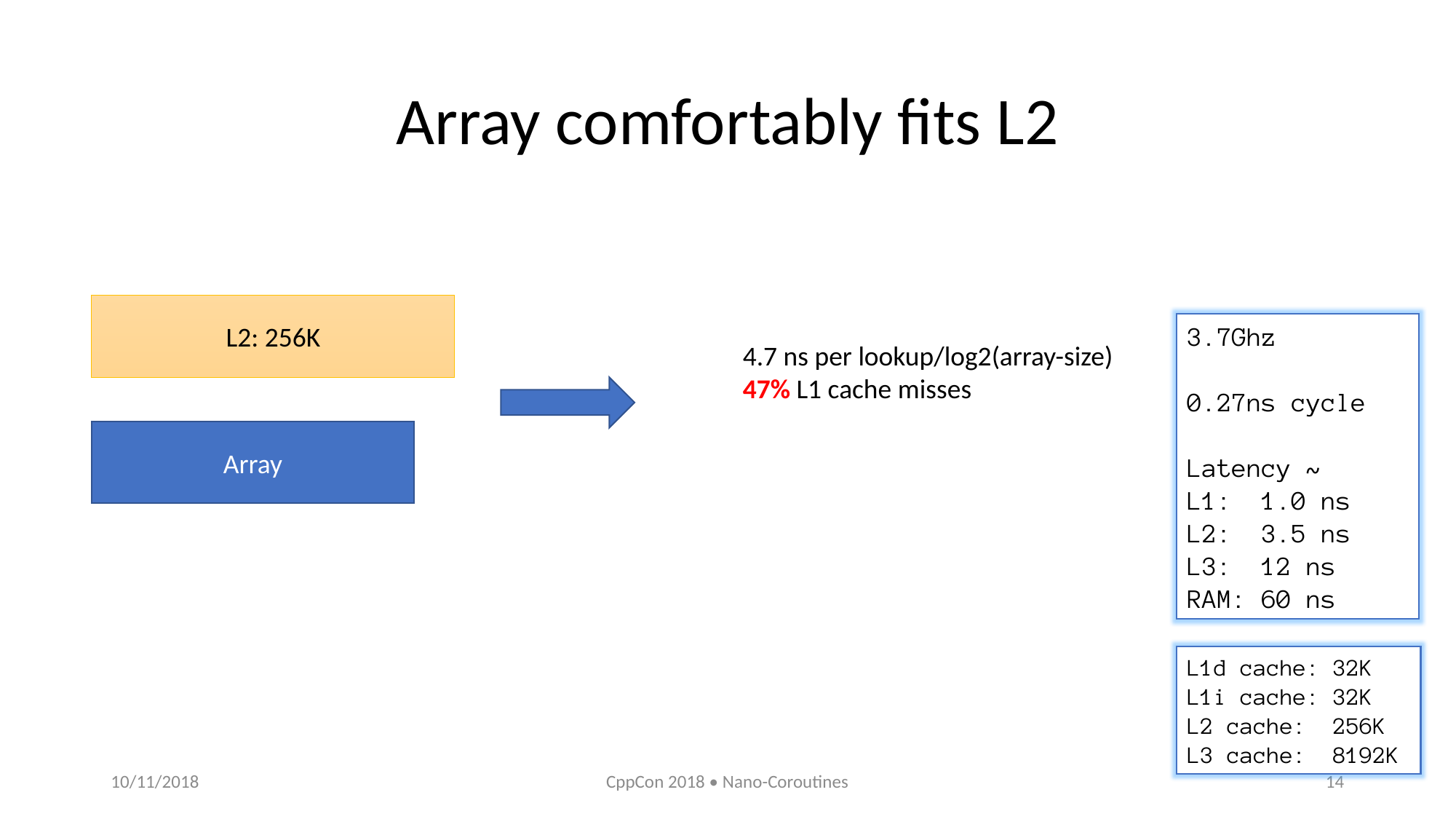

# Array comfortably fits L2
L2: 256K
3.7Ghz

0.27ns cycle

Latency ~
L1:  1.0 ns
L2:  3.5 ns
L3:  12 ns
RAM: 60 ns
4.7 ns per lookup/log2(array-size)
47% L1 cache misses

Array
L1d cache: 32K
L1i cache: 32K
L2 cache:  256K
L3 cache:  8192K
10/11/2018
CppCon 2018 • Nano-Coroutines
14